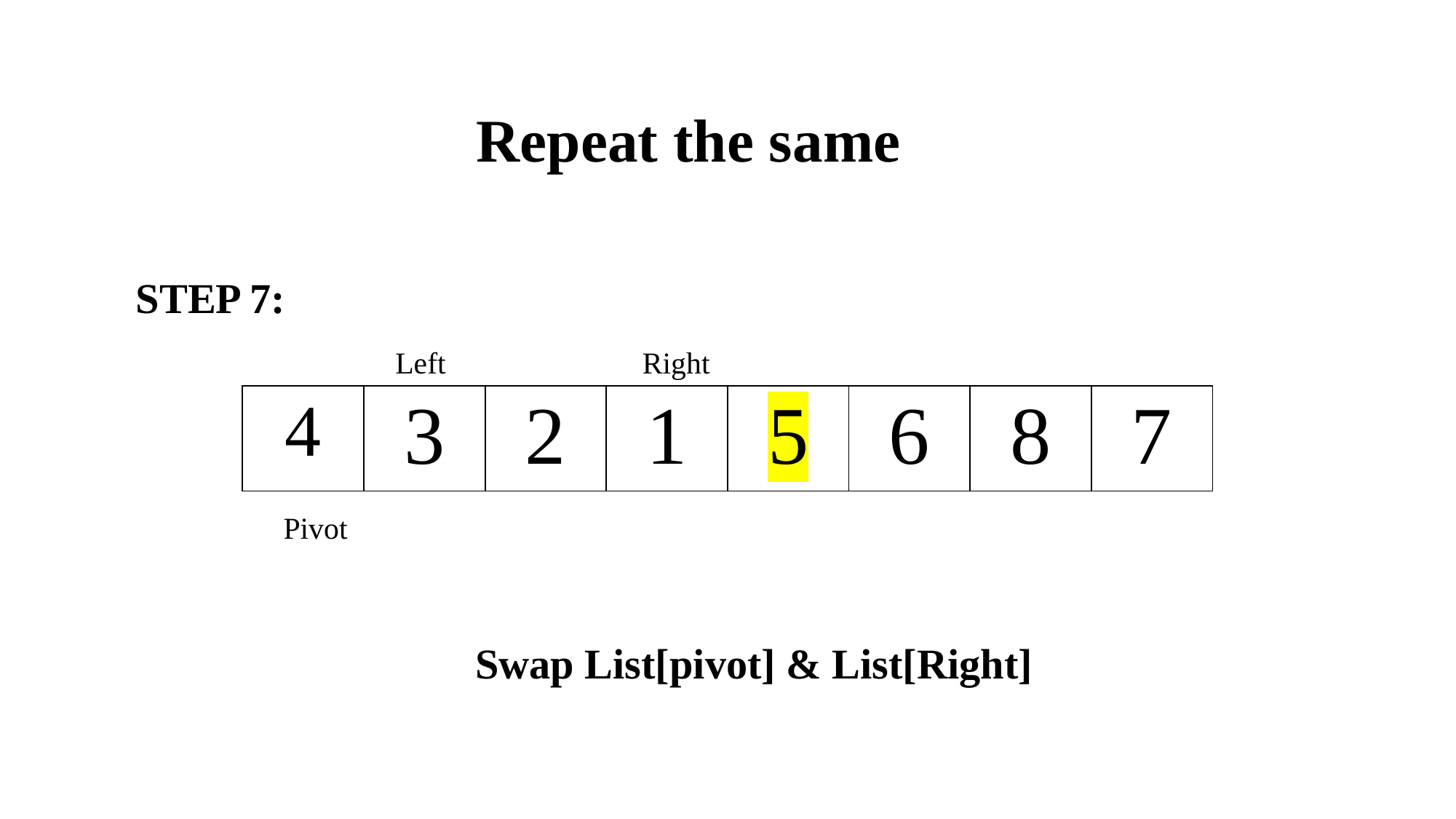

# Repeat the same
STEP 7:

 Swap List[pivot] & List[Right]

Left
Right
| 4 | 3 | 2 | 1 | 5 | 6 | 8 | 7 |
| --- | --- | --- | --- | --- | --- | --- | --- |

Pivot